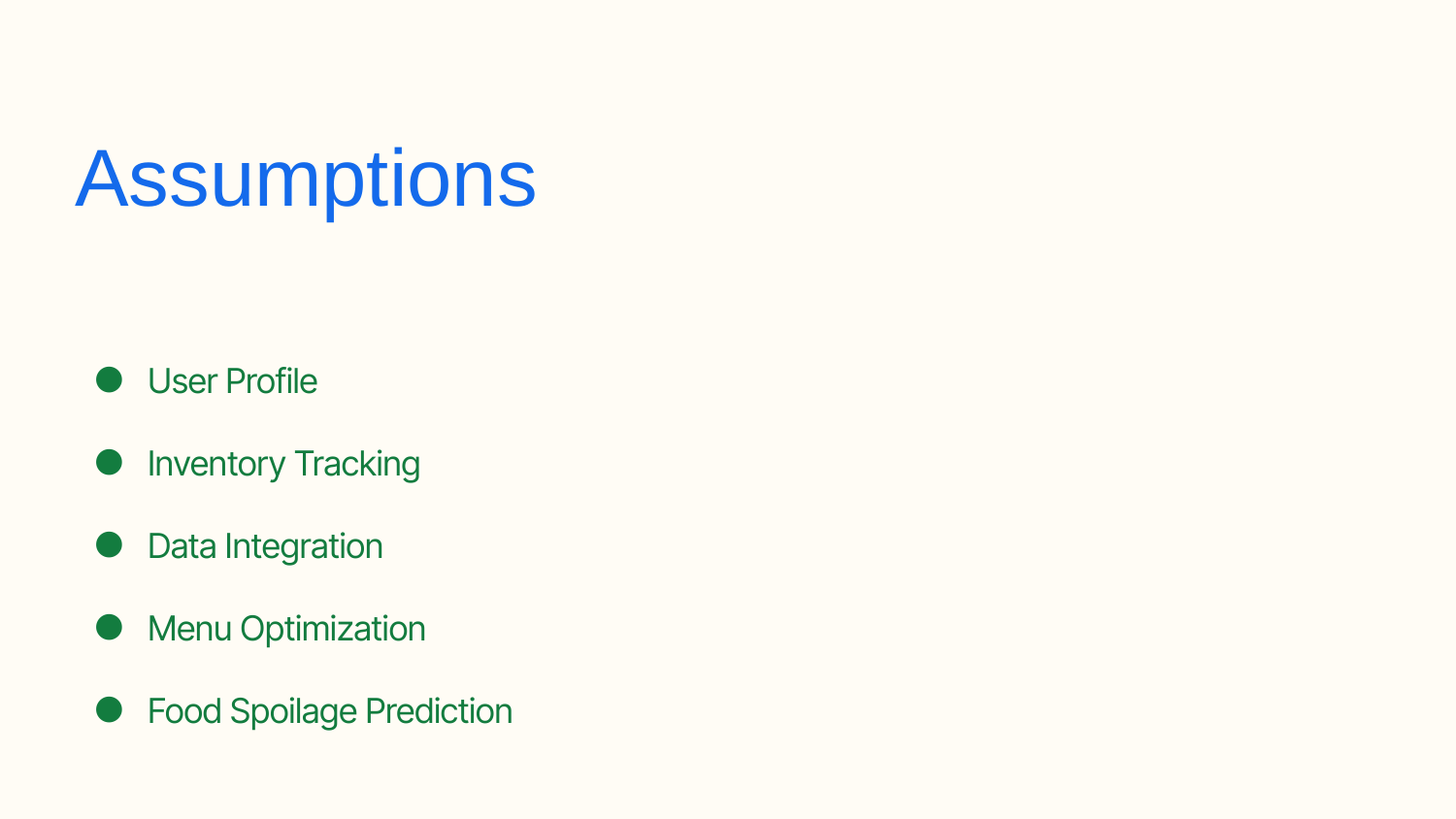

# Assumptions
User Profile

Inventory Tracking

Data Integration

Menu Optimization

Food Spoilage Prediction